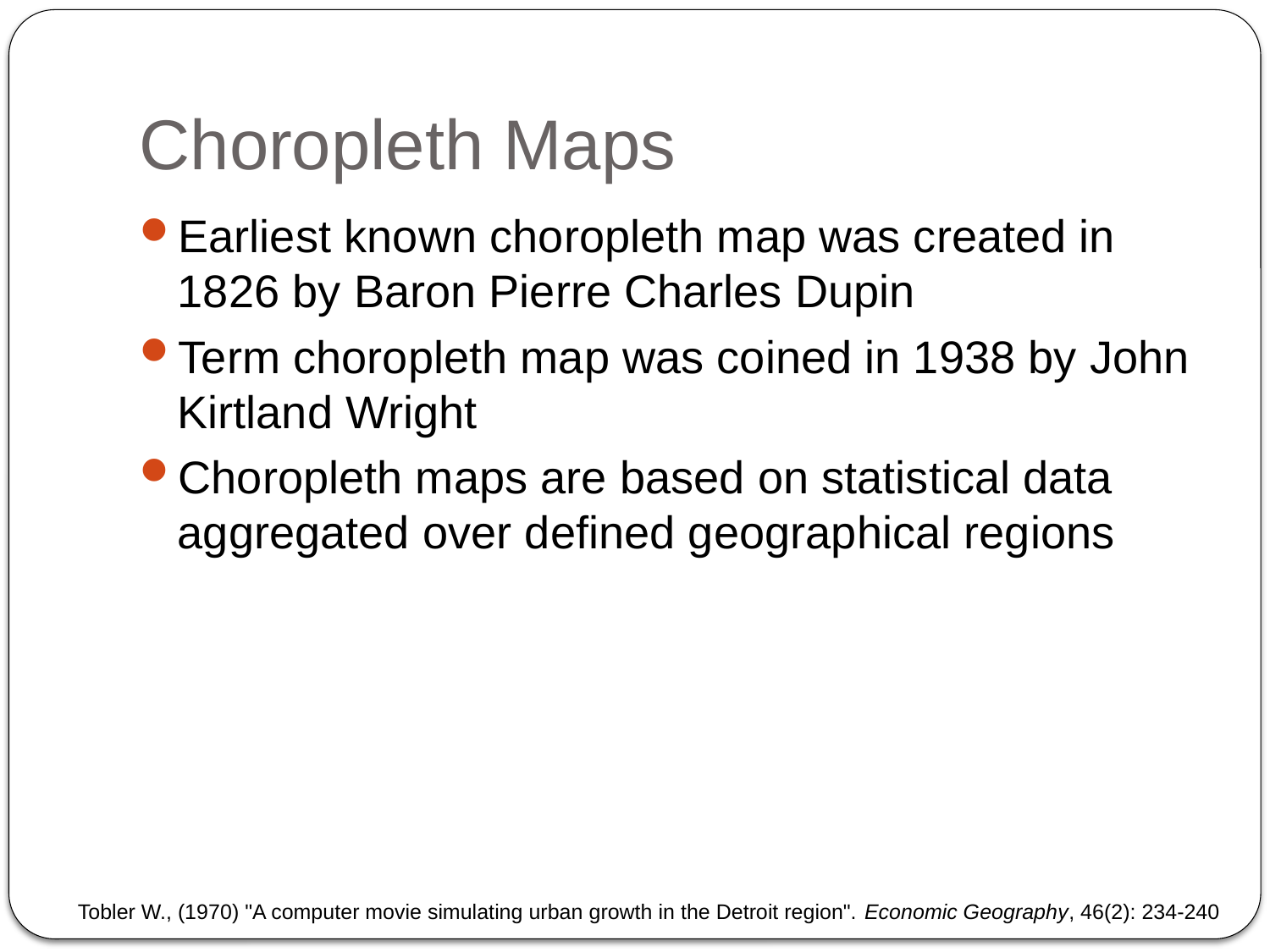

# Choropleth Maps
Earliest known choropleth map was created in 1826 by Baron Pierre Charles Dupin
Term choropleth map was coined in 1938 by John Kirtland Wright
Choropleth maps are based on statistical data aggregated over defined geographical regions

Tobler W., (1970) "A computer movie simulating urban growth in the Detroit region". Economic Geography, 46(2): 234-240